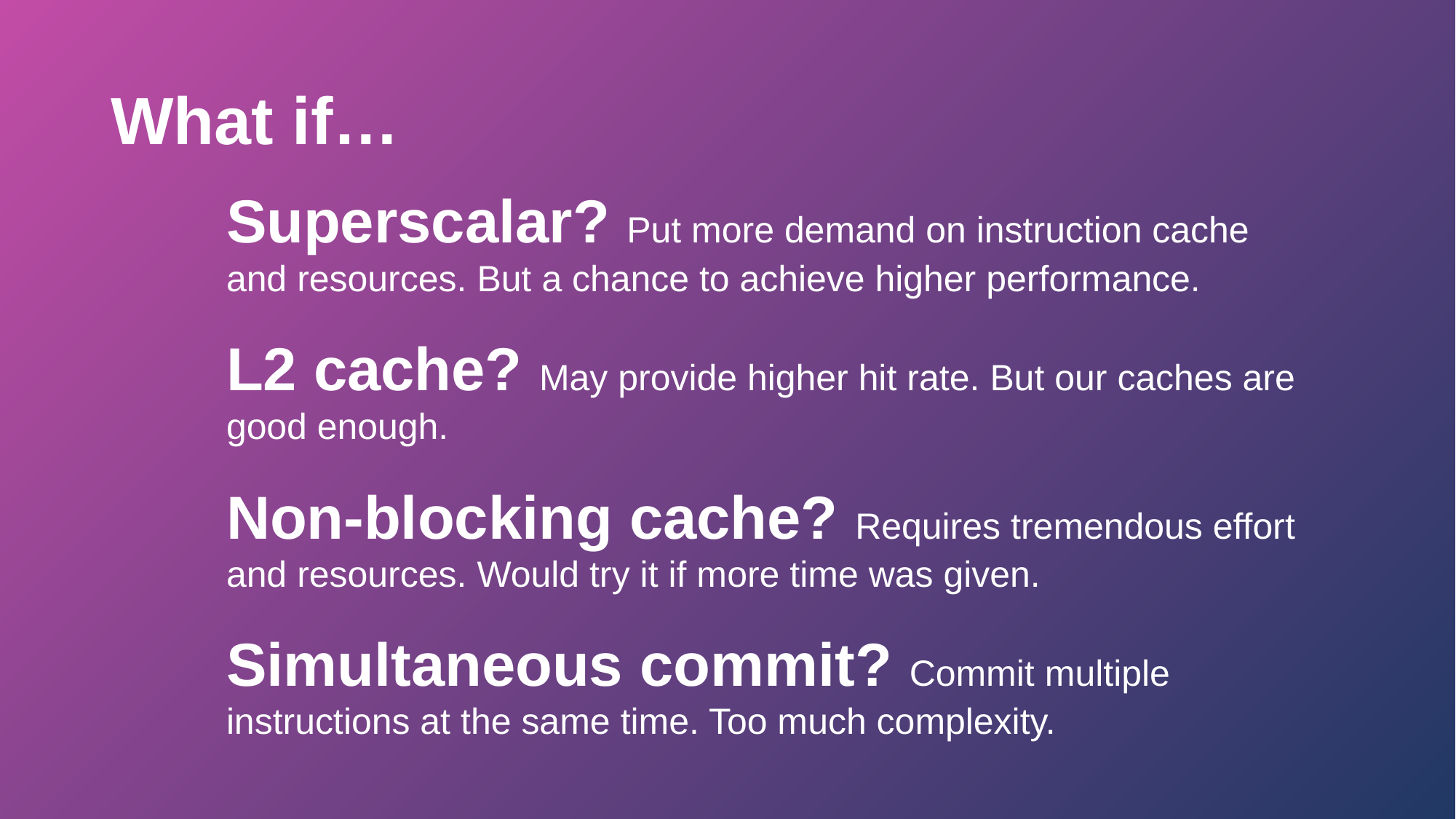

# What if…
Superscalar? Put more demand on instruction cache and resources. But a chance to achieve higher performance.
L2 cache? May provide higher hit rate. But our caches are good enough.
Non-blocking cache? Requires tremendous effort and resources. Would try it if more time was given.
Simultaneous commit? Commit multiple instructions at the same time. Too much complexity.